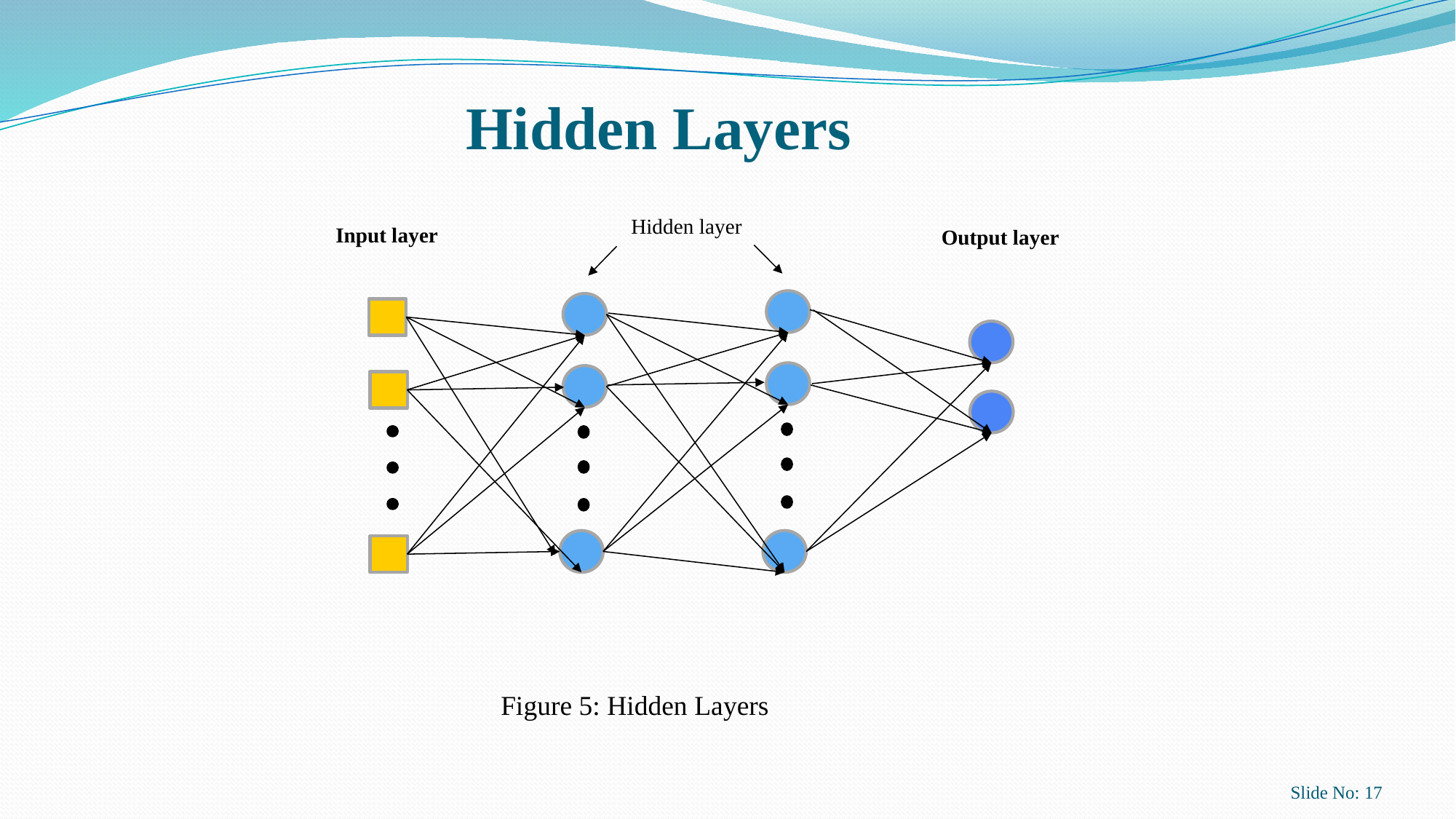

Hidden Layers
Hidden layer
Input layer
Output layer

Figure 5: Hidden Layers
Slide No: 17